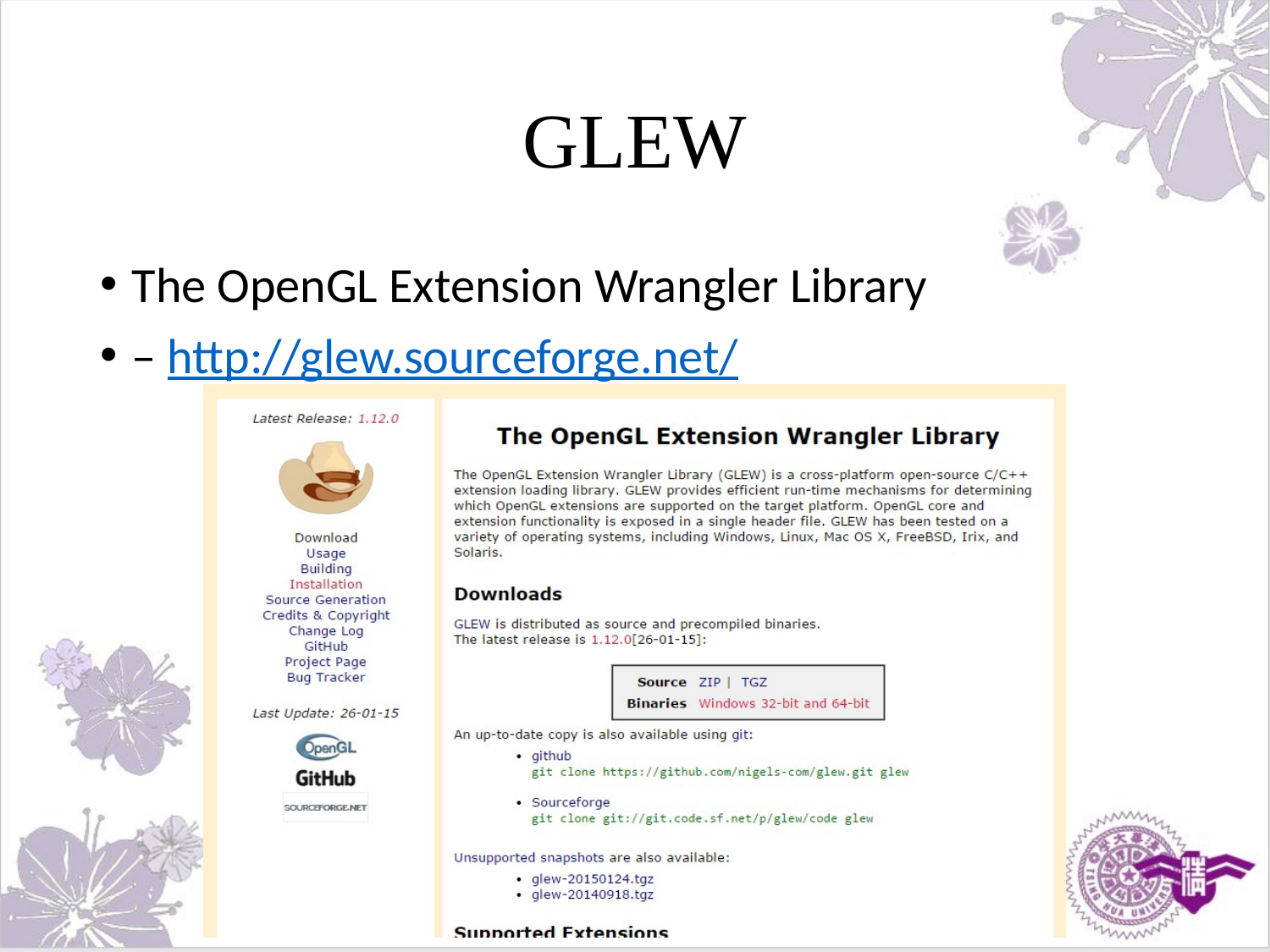

# GLEW
The OpenGL Extension Wrangler Library
– http://glew.sourceforge.net/